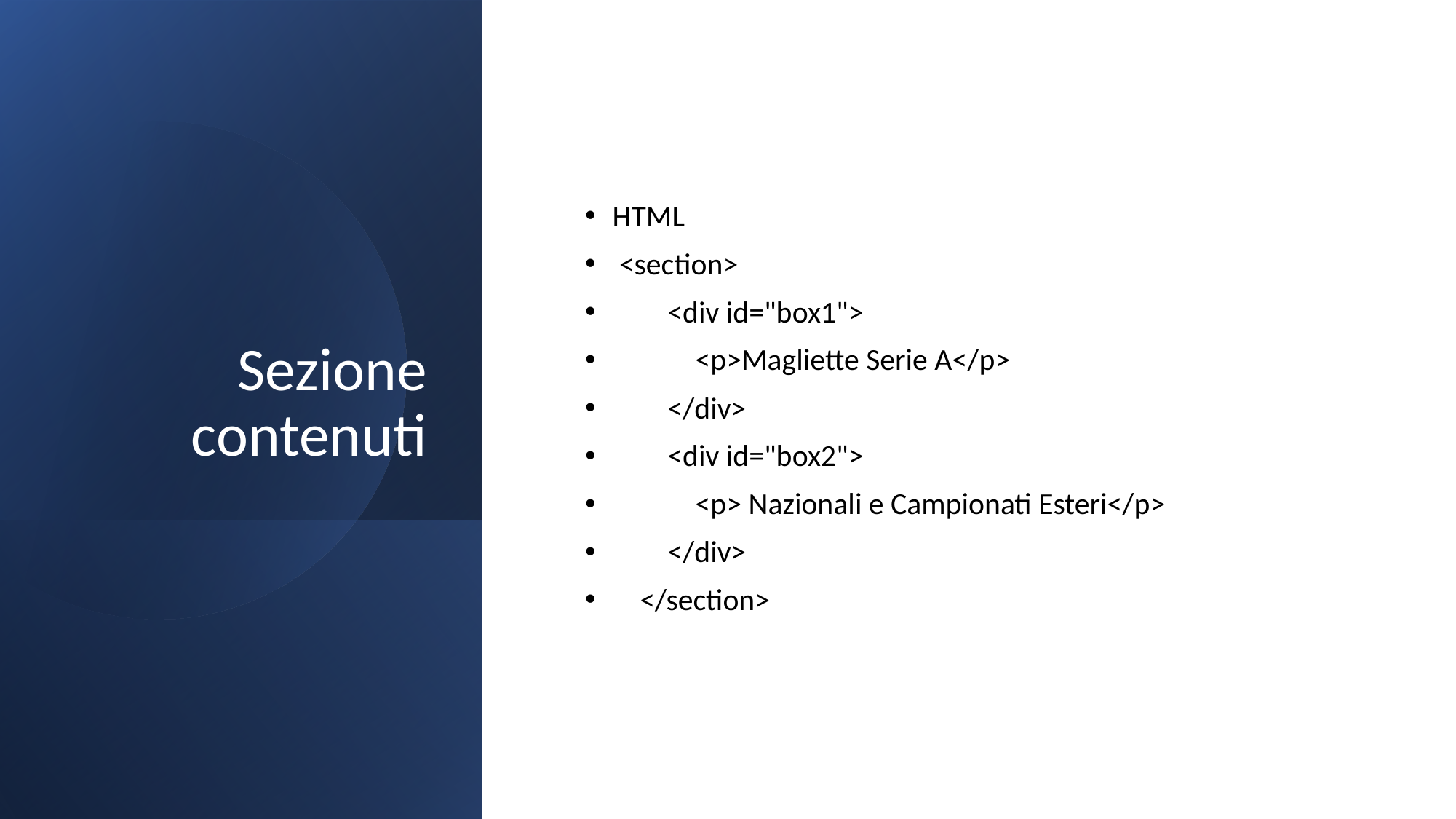

# Sezione contenuti
HTML
 <section>
        <div id="box1">
            <p>Magliette Serie A</p>
        </div>
        <div id="box2">
            <p> Nazionali e Campionati Esteri</p>
        </div>
    </section>